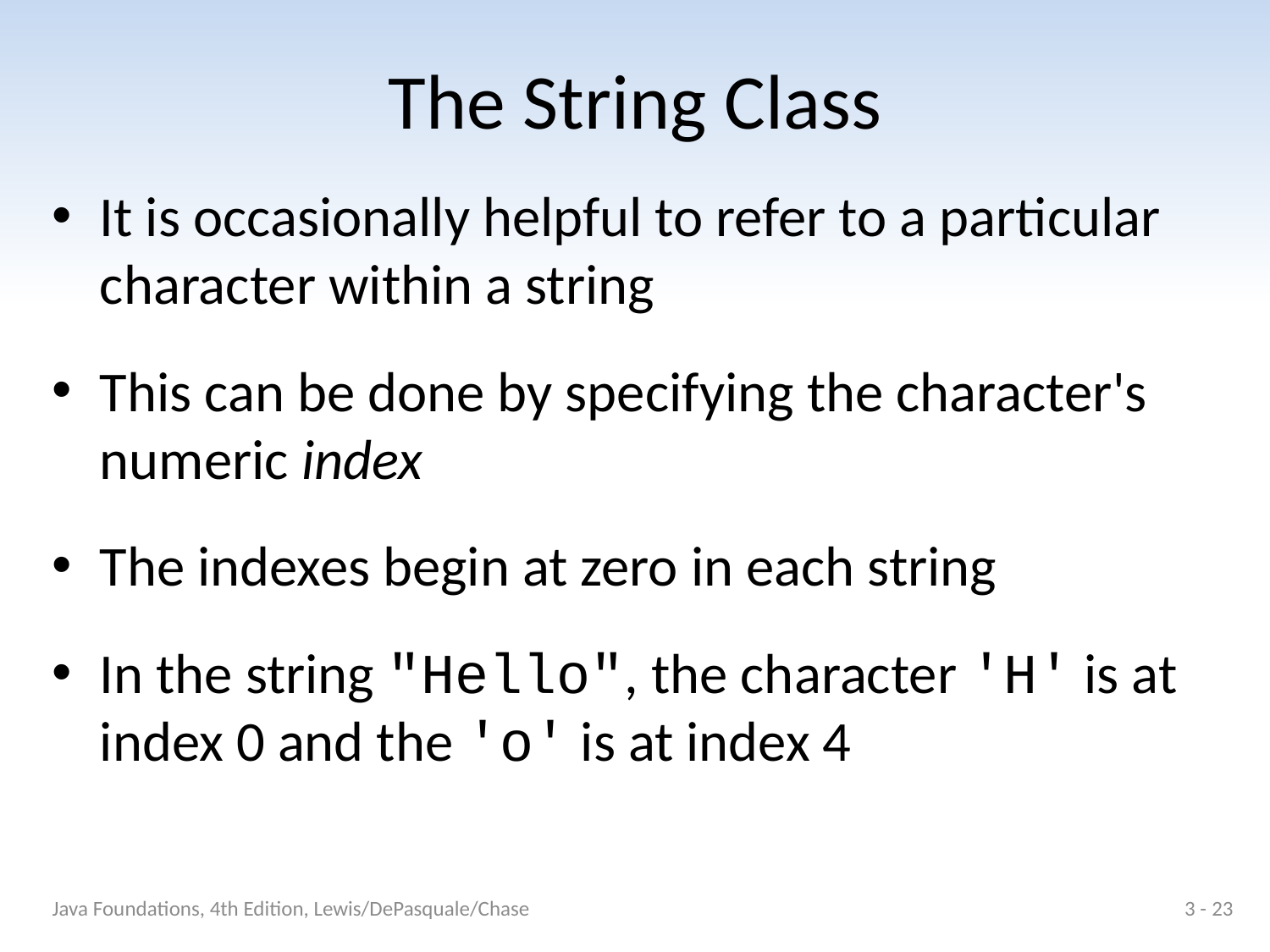

# The String Class
It is occasionally helpful to refer to a particular character within a string
This can be done by specifying the character's numeric index
The indexes begin at zero in each string
In the string "Hello", the character 'H' is at index 0 and the 'o' is at index 4
Java Foundations, 4th Edition, Lewis/DePasquale/Chase
3 - 23